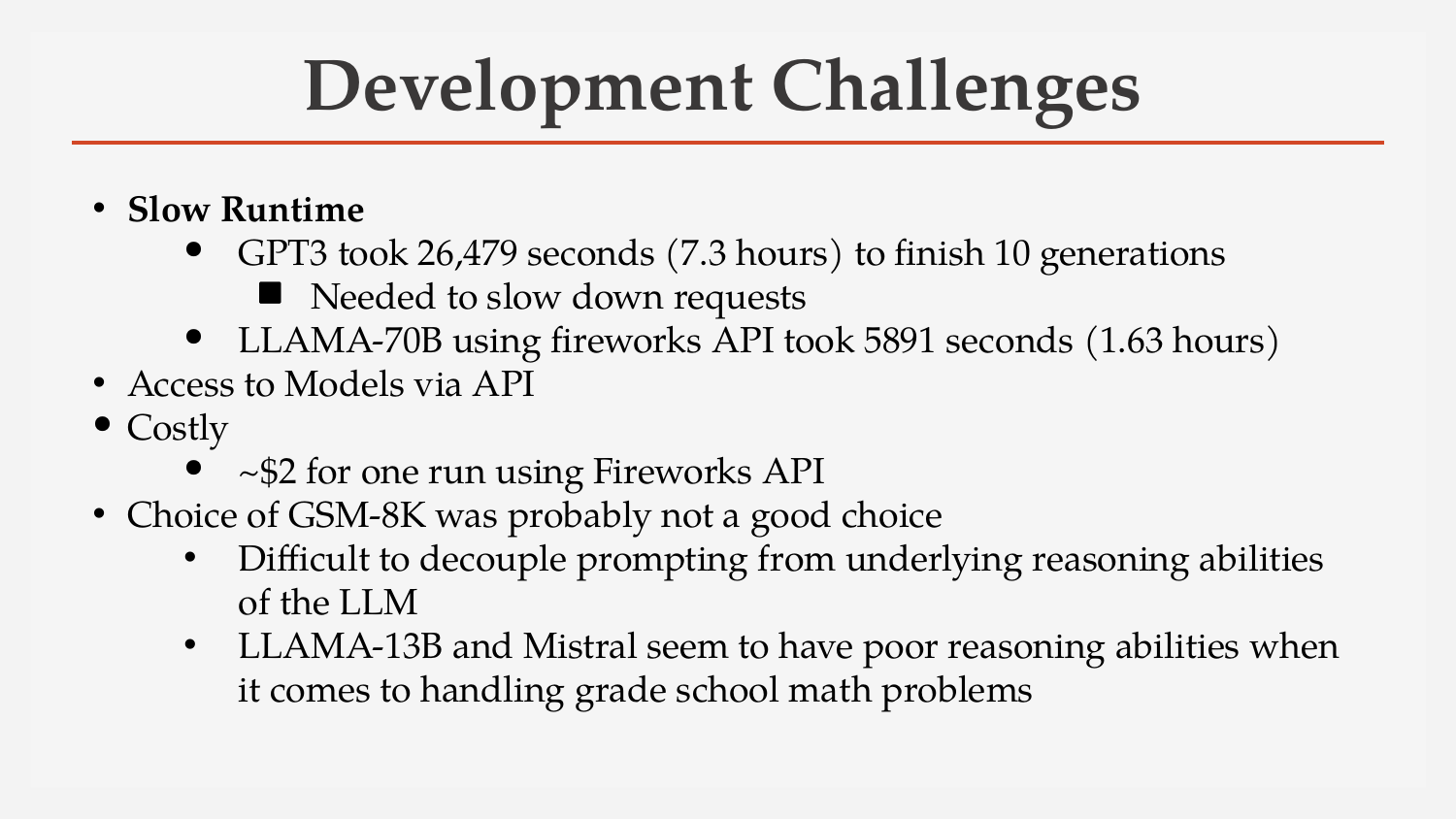

# Development Challenges
Slow Runtime
GPT3 took 26,479 seconds (7.3 hours) to finish 10 generations
Needed to slow down requests
LLAMA-70B using fireworks API took 5891 seconds (1.63 hours)
Access to Models via API
Costly
~$2 for one run using Fireworks API
Choice of GSM-8K was probably not a good choice
Difficult to decouple prompting from underlying reasoning abilities of the LLM
LLAMA-13B and Mistral seem to have poor reasoning abilities when it comes to handling grade school math problems